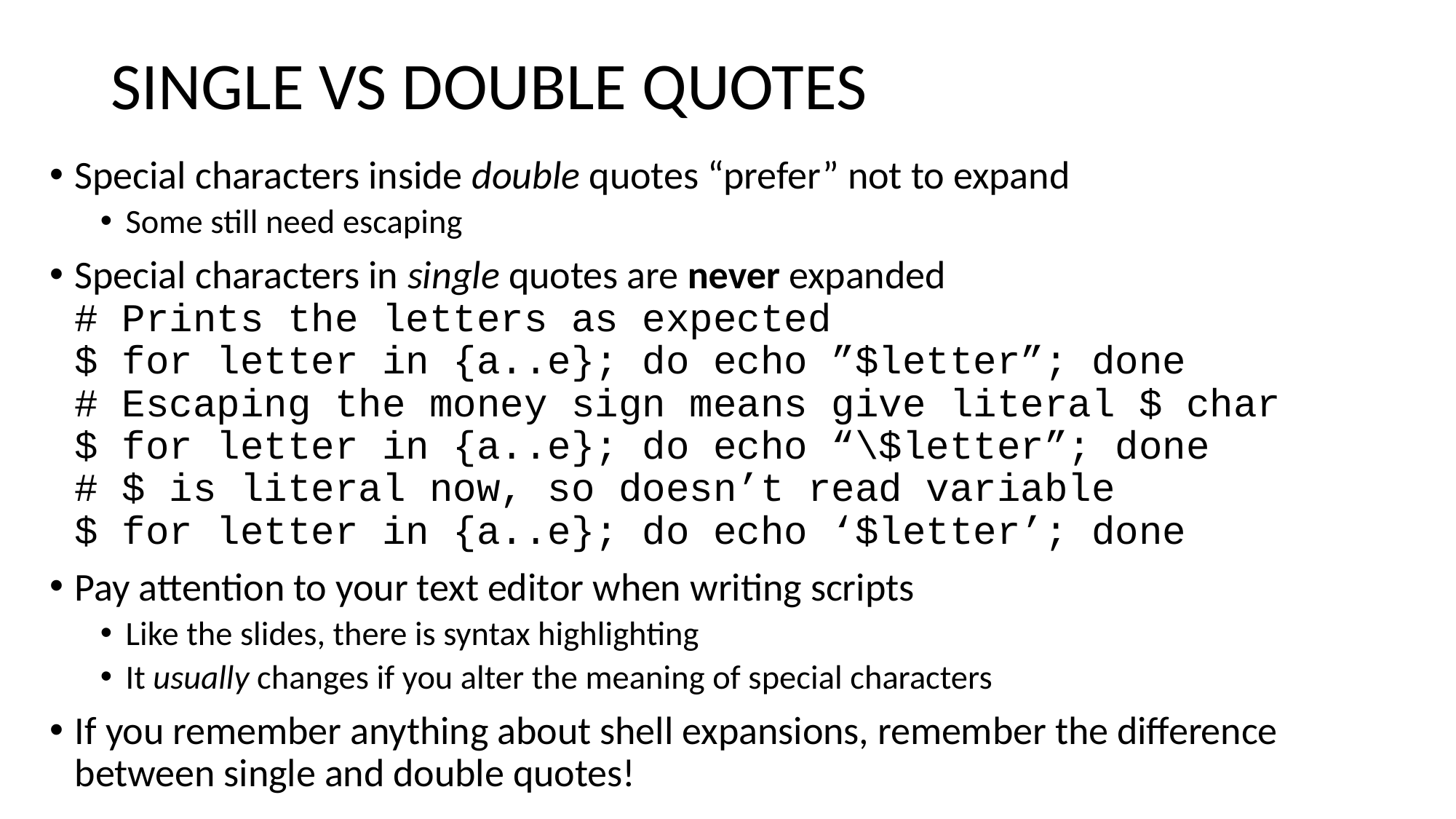

# SINGLE VS DOUBLE QUOTES
Special characters inside double quotes “prefer” not to expand
Some still need escaping
Special characters in single quotes are never expanded
# Prints the letters as expected
$ for letter in {a..e}; do echo ”$letter”; done
# Escaping the money sign means give literal $ char
$ for letter in {a..e}; do echo “\$letter”; done
# $ is literal now, so doesn’t read variable
$ for letter in {a..e}; do echo ‘$letter’; done
Pay attention to your text editor when writing scripts
Like the slides, there is syntax highlighting
It usually changes if you alter the meaning of special characters
If you remember anything about shell expansions, remember the difference between single and double quotes!